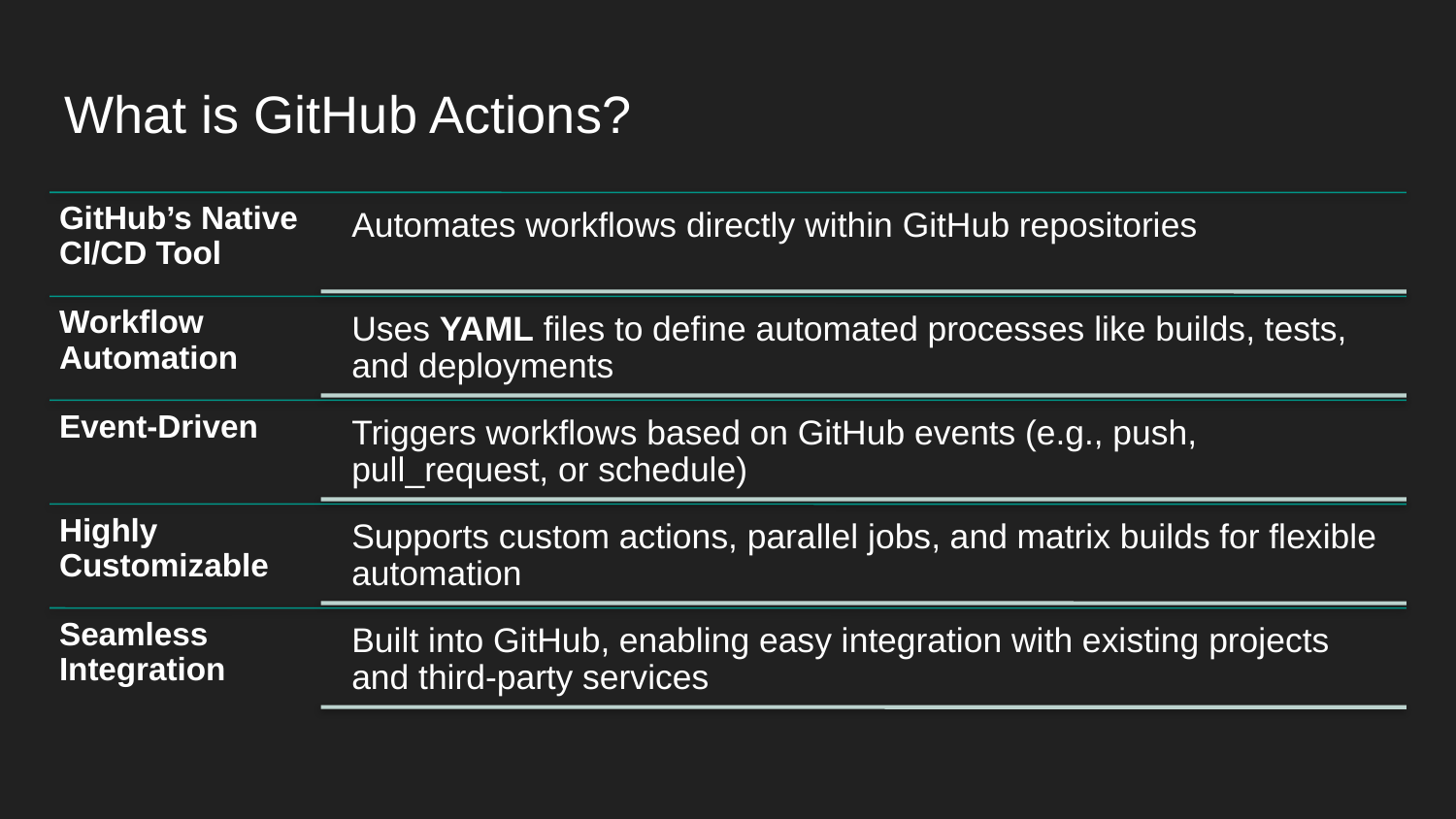

# What is GitHub Actions?
GitHub’s Native CI/CD Tool
Automates workflows directly within GitHub repositories
Workflow Automation
Uses YAML files to define automated processes like builds, tests, and deployments
Event-Driven
Triggers workflows based on GitHub events (e.g., push, pull_request, or schedule)
Highly Customizable
Supports custom actions, parallel jobs, and matrix builds for flexible automation
Seamless Integration
Built into GitHub, enabling easy integration with existing projects and third-party services